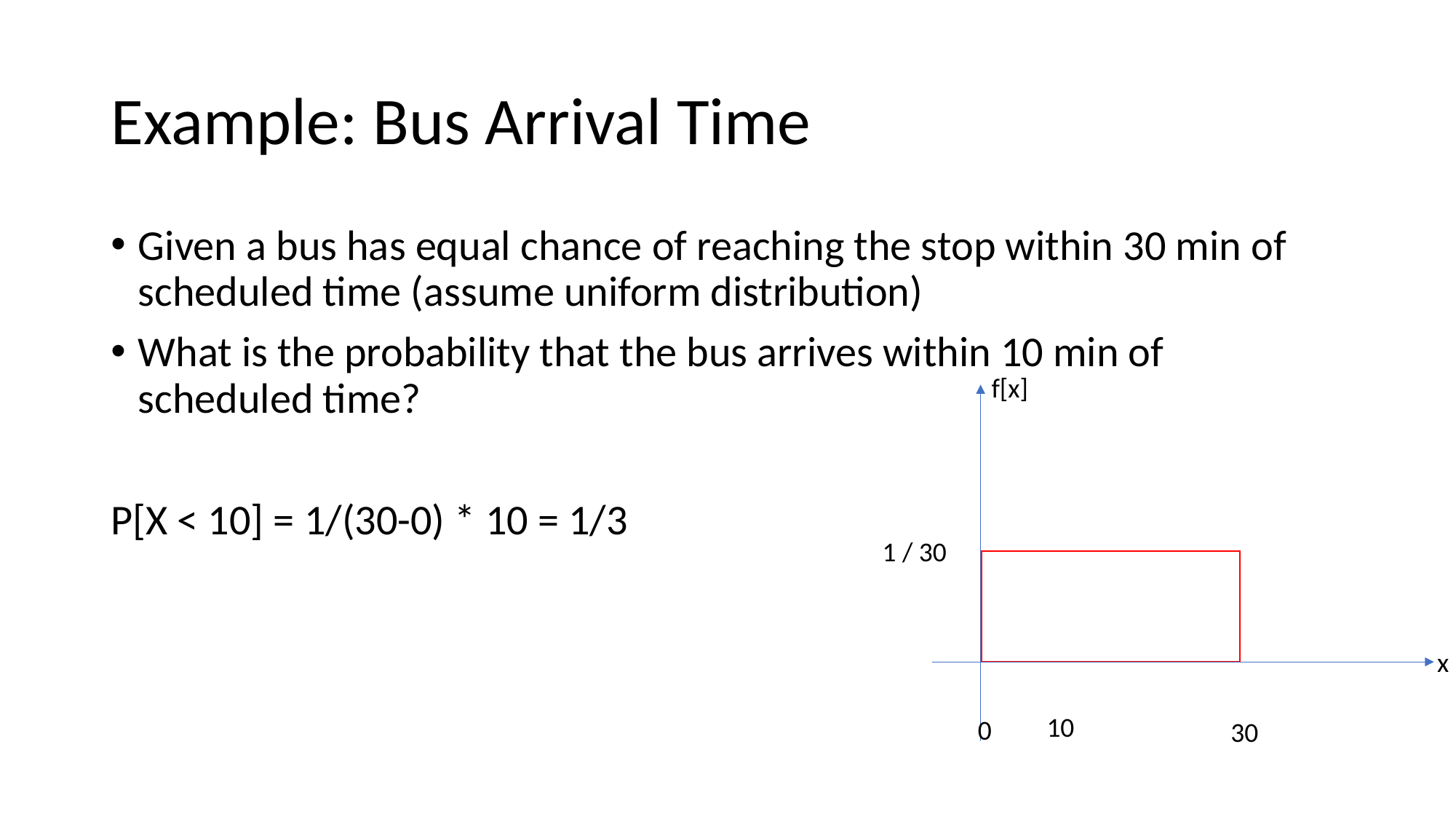

# Example: Bus Arrival Time
Given a bus has equal chance of reaching the stop within 30 min of scheduled time (assume uniform distribution)
What is the probability that the bus arrives within 10 min of scheduled time?

P[X < 10] = 1/(30-0) * 10 = 1/3
f[x]
1 / 30

x
10
0
30